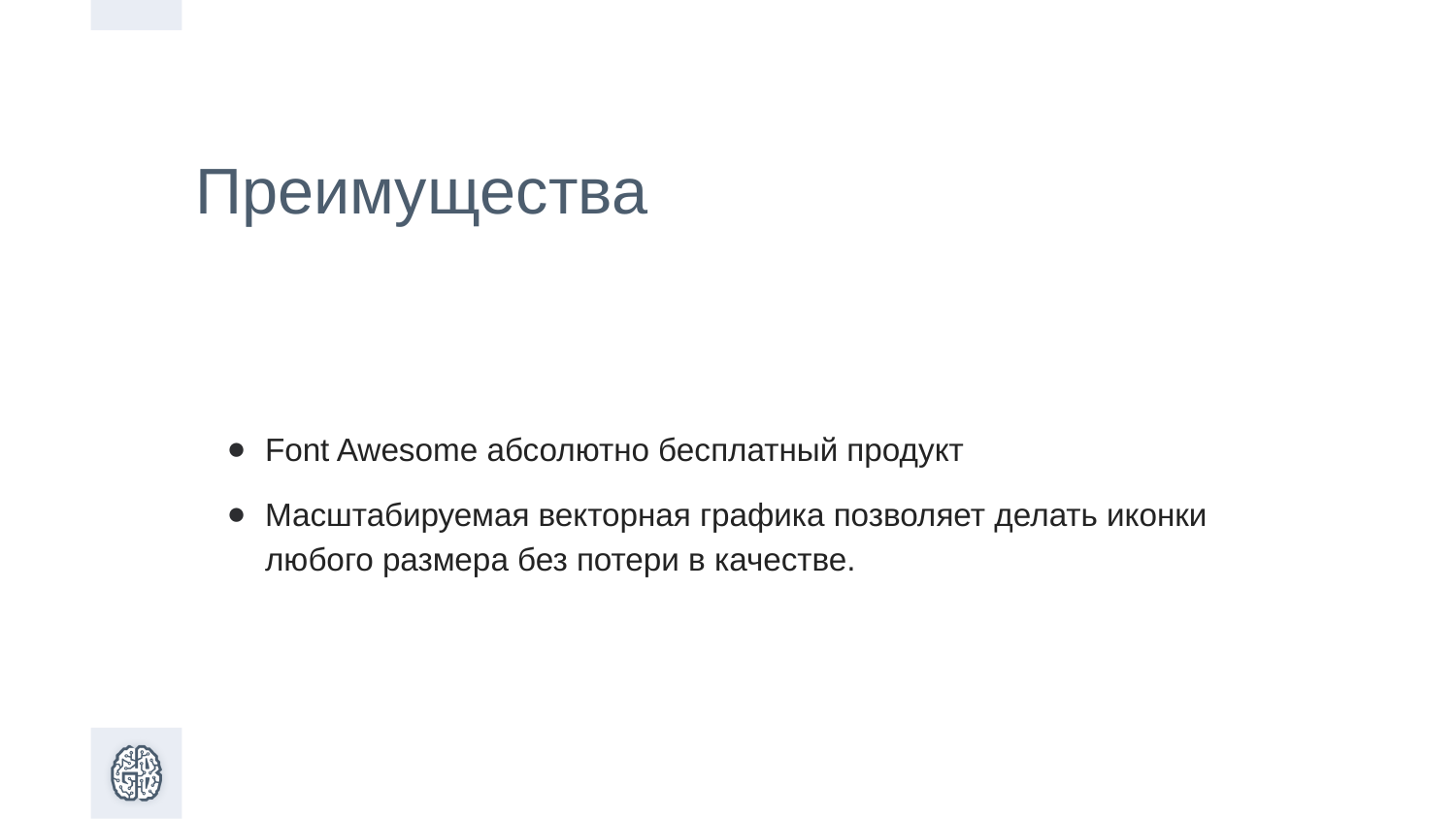

Преимущества
Font Awesome абсолютно бесплатный продукт
Масштабируемая векторная графика позволяет делать иконки любого размера без потери в качестве.